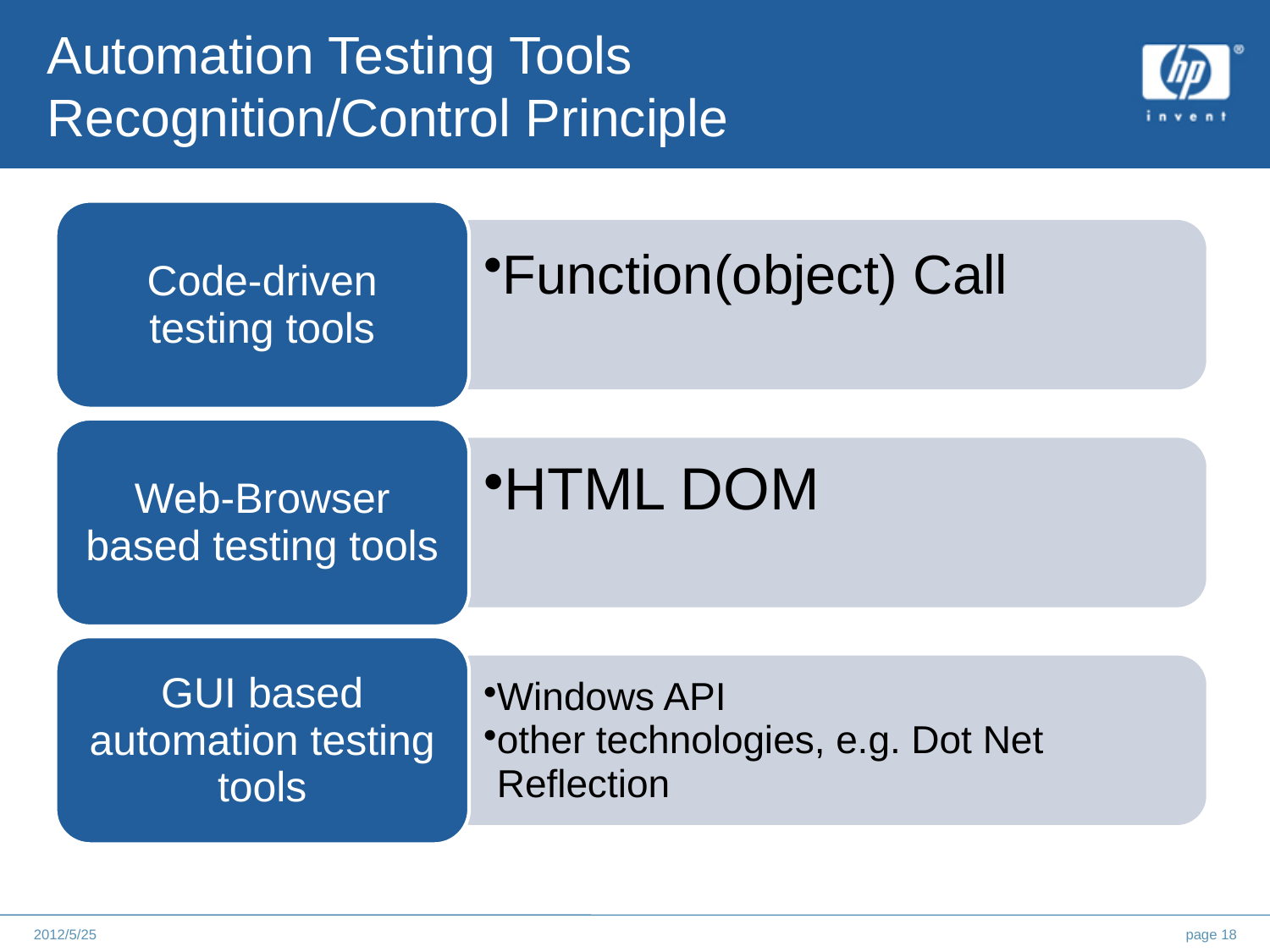

# Automation Testing Tools Recognition/Control Principle
Code-driven testing tools
Function(object) Call
Web-Browser based testing tools
HTML DOM
GUI based automation testing tools
Windows API
other technologies, e.g. Dot Net Reflection
******
2012/5/25
page 18